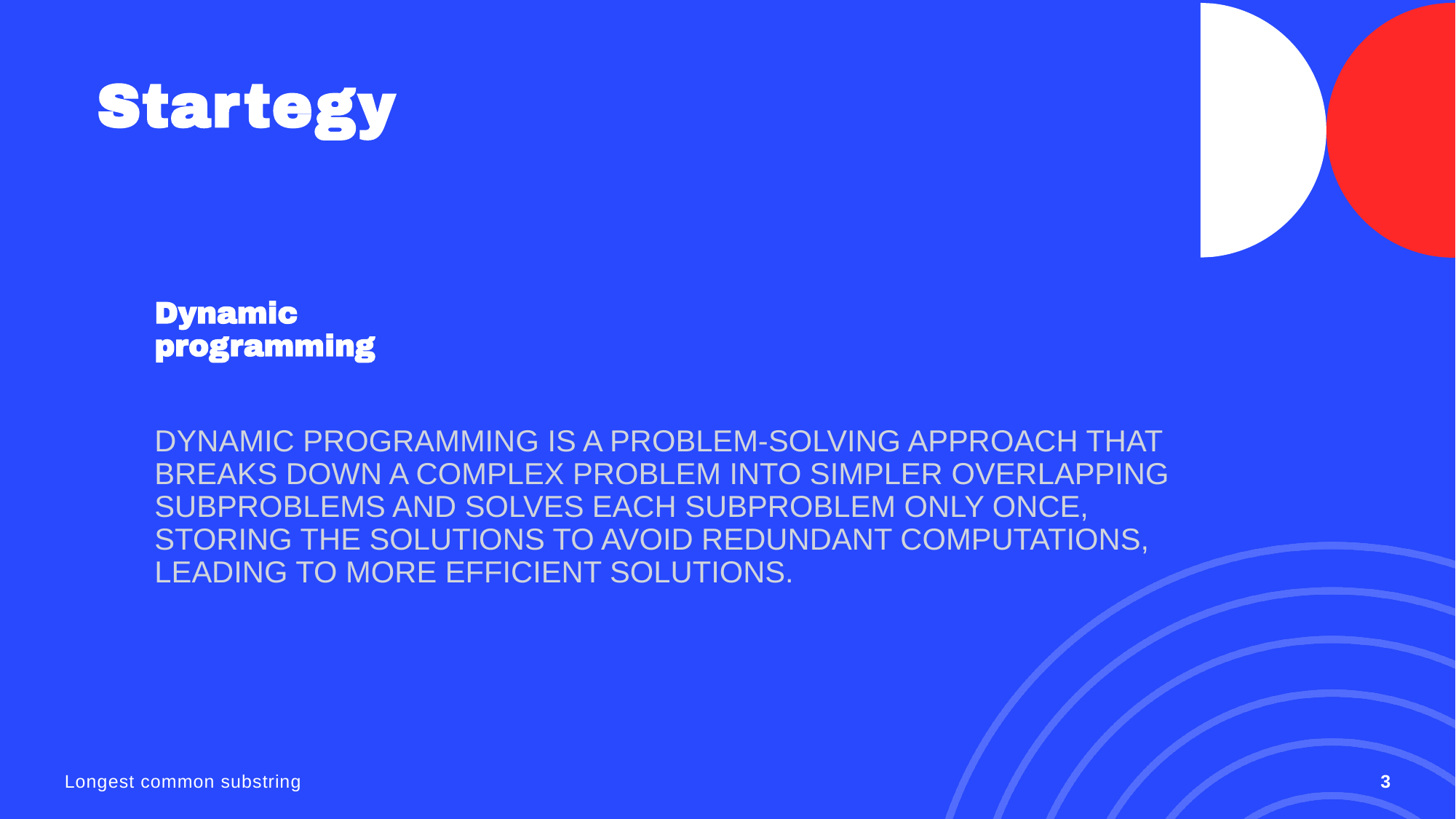

# Startegy
Dynamic programming
Dynamic programming is a problem-solving approach that breaks down a complex problem into simpler overlapping subproblems and solves each subproblem only once, storing the solutions to avoid redundant computations, leading to more efficient solutions.
Longest common substring
3